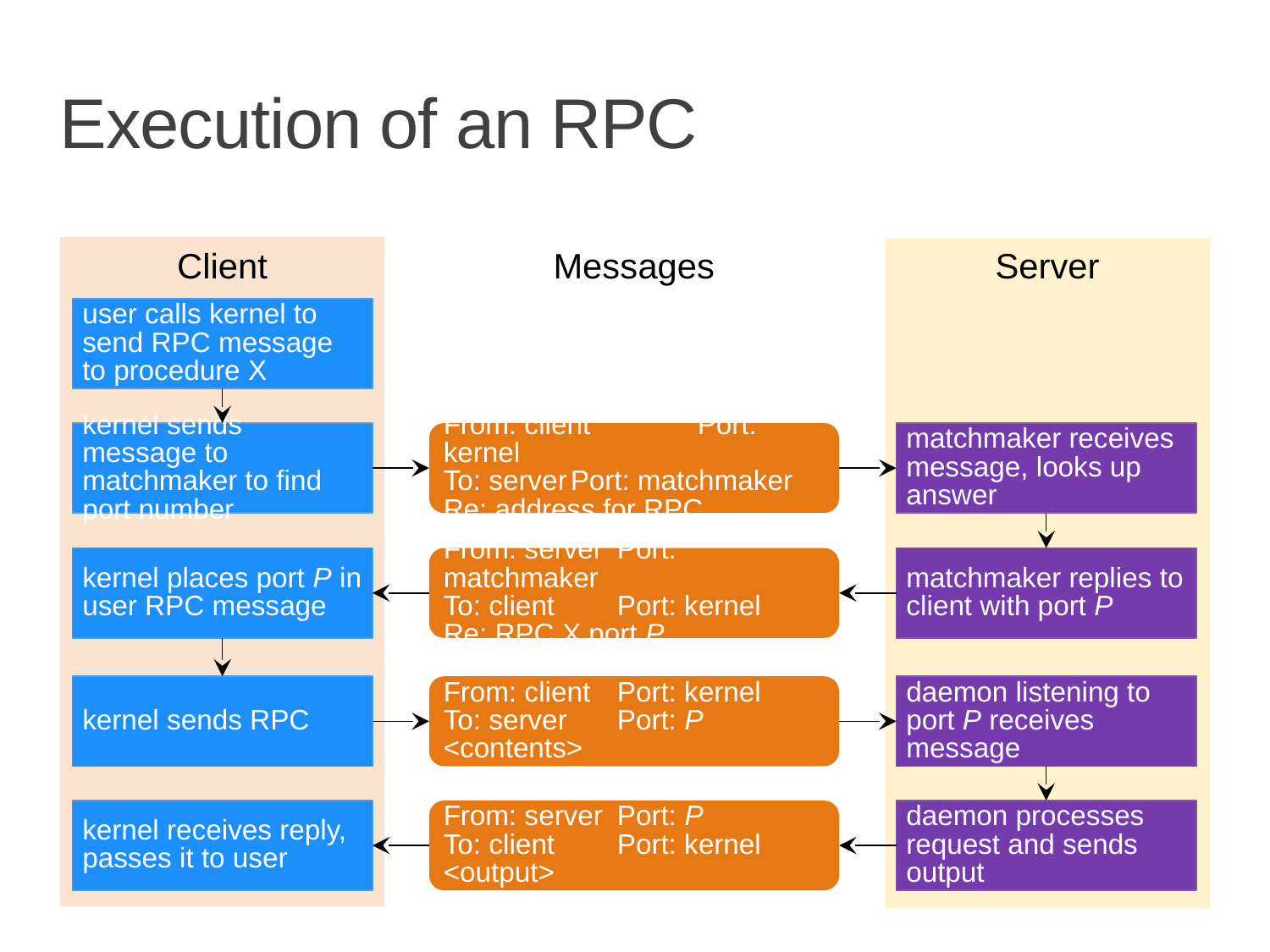

# Execution of an RPC

Client
Messages
Server

user calls kernel to send RPC message to procedure X
kernel sends message to matchmaker to find port number
From: client	Port: kernel
To: server	Port: matchmaker
Re: address for RPC
matchmaker receives message, looks up answer
kernel places port P in user RPC message
From: server	Port: matchmaker
To: client	Port: kernel
Re: RPC X port P
matchmaker replies to client with port P
kernel sends RPC
From: client	Port: kernel
To: server	Port: P
<contents>
daemon listening to port P receives message
kernel receives reply, passes it to user
From: server	Port: P
To: client	Port: kernel
<output>
daemon processes request and sends output